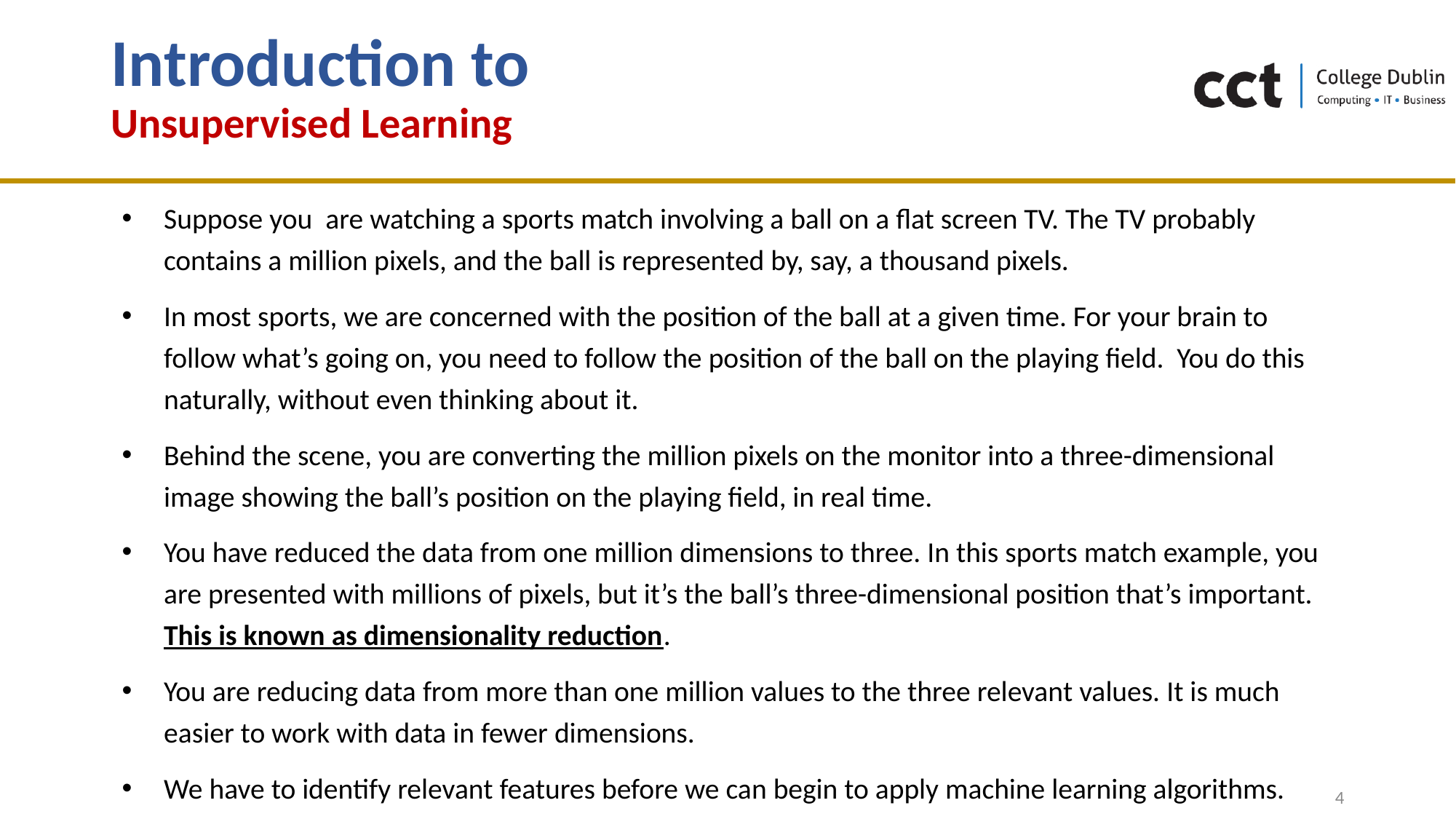

# Introduction to Unsupervised Learning
Suppose you  are watching a sports match involving a ball on a flat screen TV. The TV probably contains a million pixels, and the ball is represented by, say, a thousand pixels.
In most sports, we are concerned with the position of the ball at a given time. For your brain to follow what’s going on, you need to follow the position of the ball on the playing field.  You do this naturally, without even thinking about it.
Behind the scene, you are converting the million pixels on the monitor into a three-dimensional image showing the ball’s position on the playing field, in real time.
You have reduced the data from one million dimensions to three. In this sports match example, you are presented with millions of pixels, but it’s the ball’s three-dimensional position that’s important. This is known as dimensionality reduction.
You are reducing data from more than one million values to the three relevant values. It is much easier to work with data in fewer dimensions.
We have to identify relevant features before we can begin to apply machine learning algorithms.
4